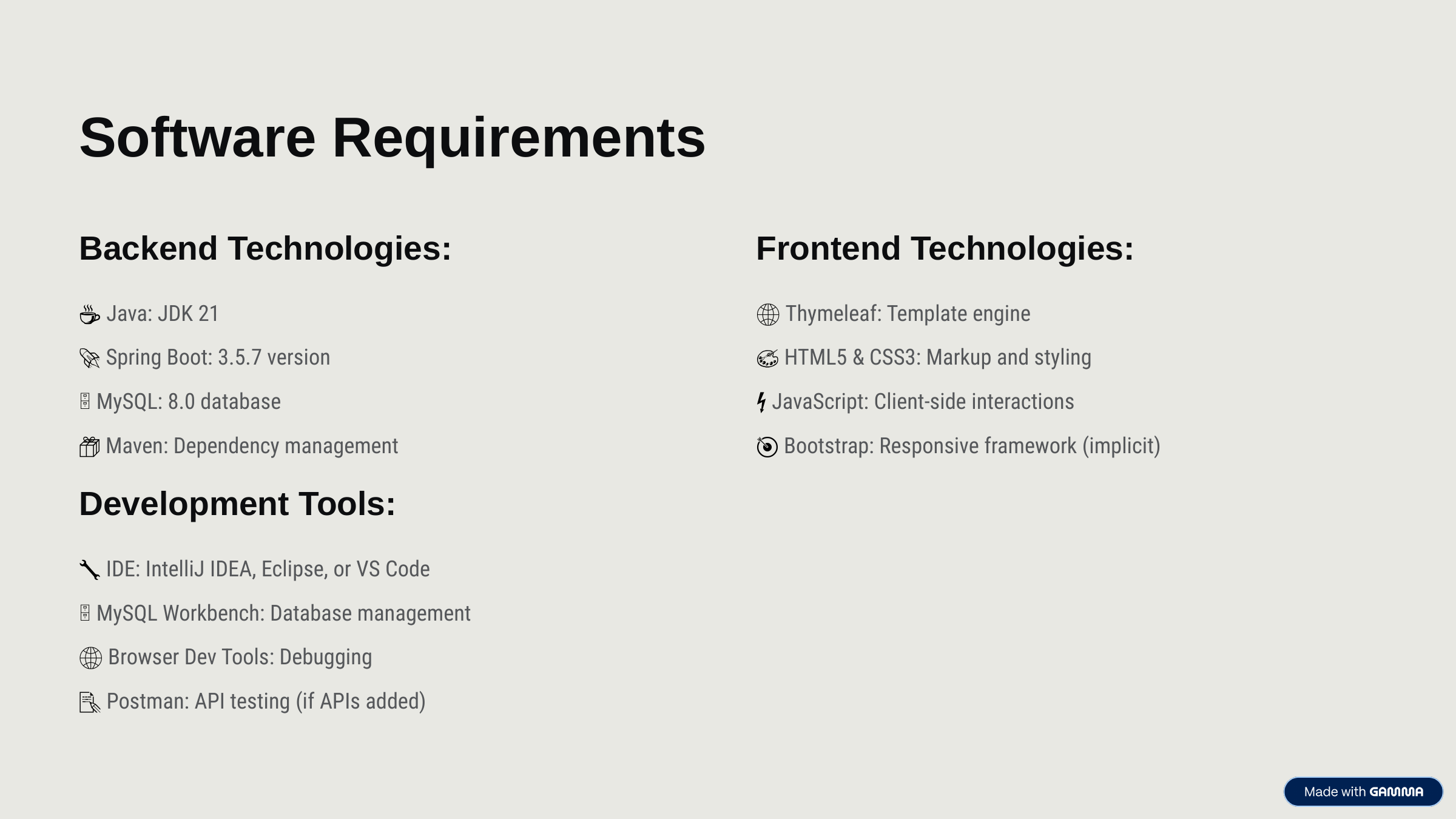

Software Requirements
Backend Technologies:
Frontend Technologies:
☕ Java: JDK 21
🌐 Thymeleaf: Template engine
🚀 Spring Boot: 3.5.7 version
🎨 HTML5 & CSS3: Markup and styling
🗄️ MySQL: 8.0 database
⚡ JavaScript: Client-side interactions
📦 Maven: Dependency management
🎯 Bootstrap: Responsive framework (implicit)
Development Tools:
🔧 IDE: IntelliJ IDEA, Eclipse, or VS Code
🗄️ MySQL Workbench: Database management
🌐 Browser Dev Tools: Debugging
📝 Postman: API testing (if APIs added)